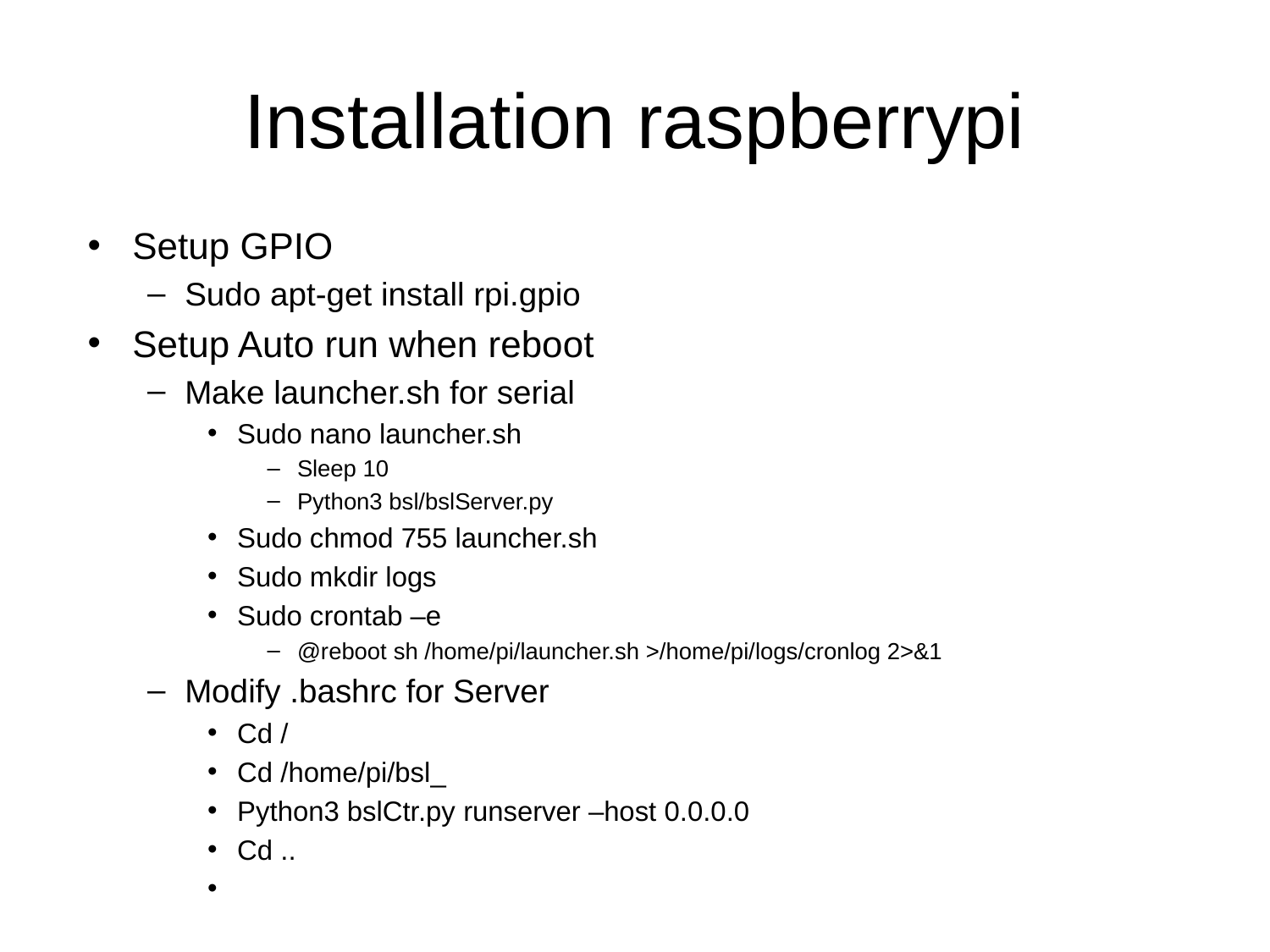

# Installation raspberrypi
Setup GPIO
Sudo apt-get install rpi.gpio
Setup Auto run when reboot
Make launcher.sh for serial
Sudo nano launcher.sh
Sleep 10
Python3 bsl/bslServer.py
Sudo chmod 755 launcher.sh
Sudo mkdir logs
Sudo crontab –e
@reboot sh /home/pi/launcher.sh >/home/pi/logs/cronlog 2>&1
Modify .bashrc for Server
Cd /
Cd /home/pi/bsl_
Python3 bslCtr.py runserver –host 0.0.0.0
Cd ..